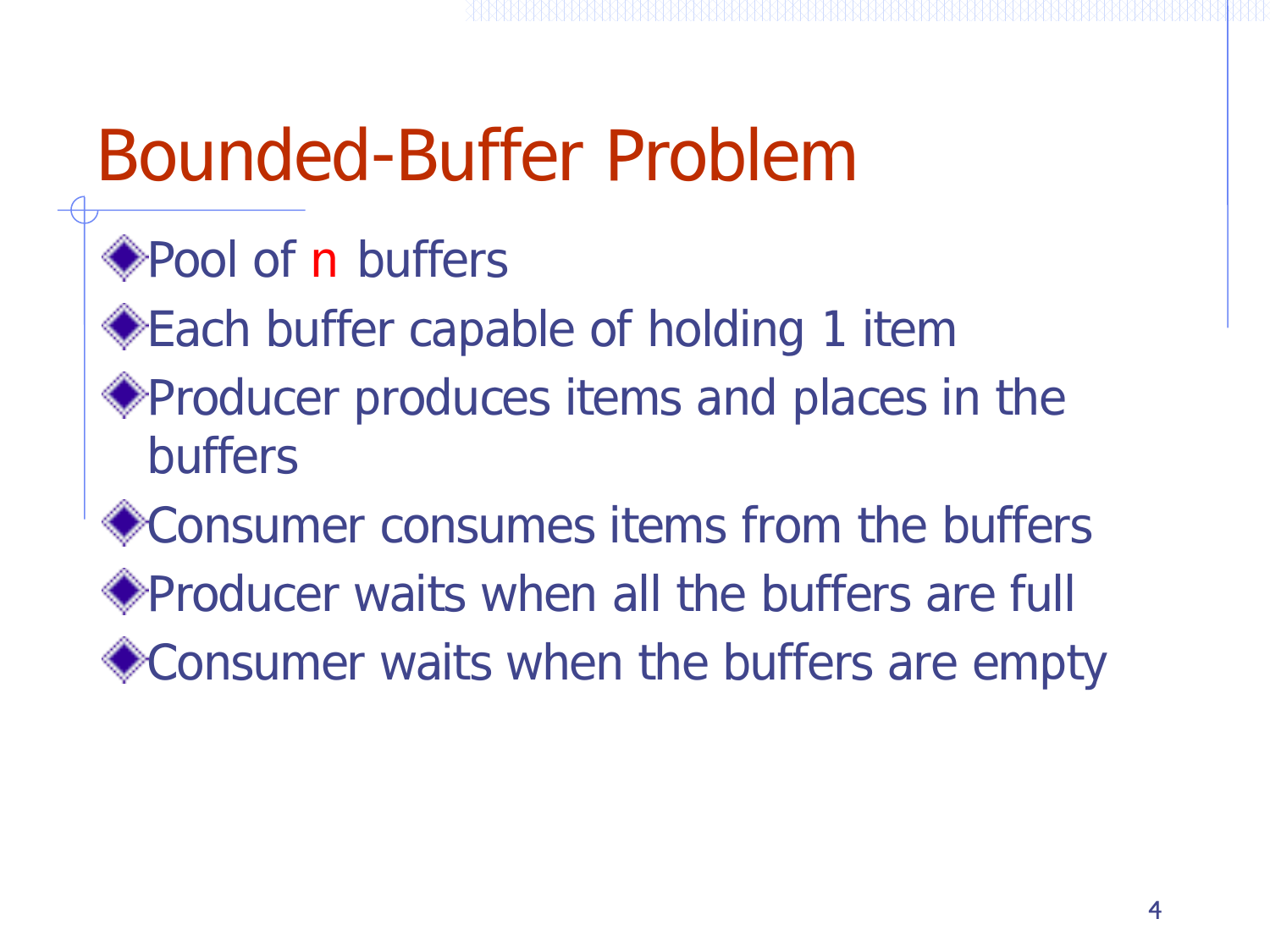

# Bounded-Buffer Problem
Pool of n buffers
Each buffer capable of holding 1 item
Producer produces items and places in the buffers
Consumer consumes items from the buffers
Producer waits when all the buffers are full
Consumer waits when the buffers are empty
4